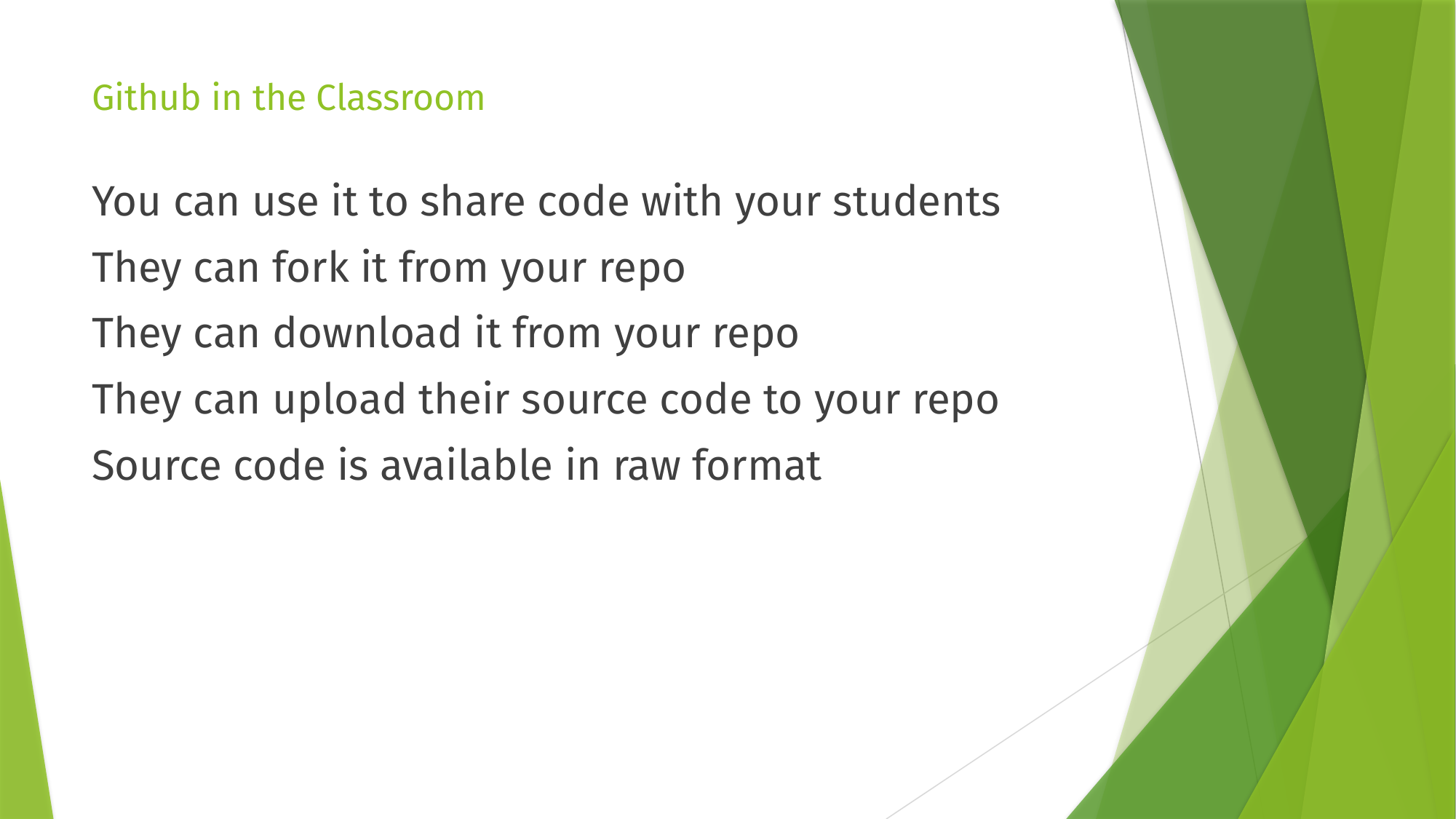

# Github in the Classroom
You can use it to share code with your students
They can fork it from your repo
They can download it from your repo
They can upload their source code to your repo
Source code is available in raw format